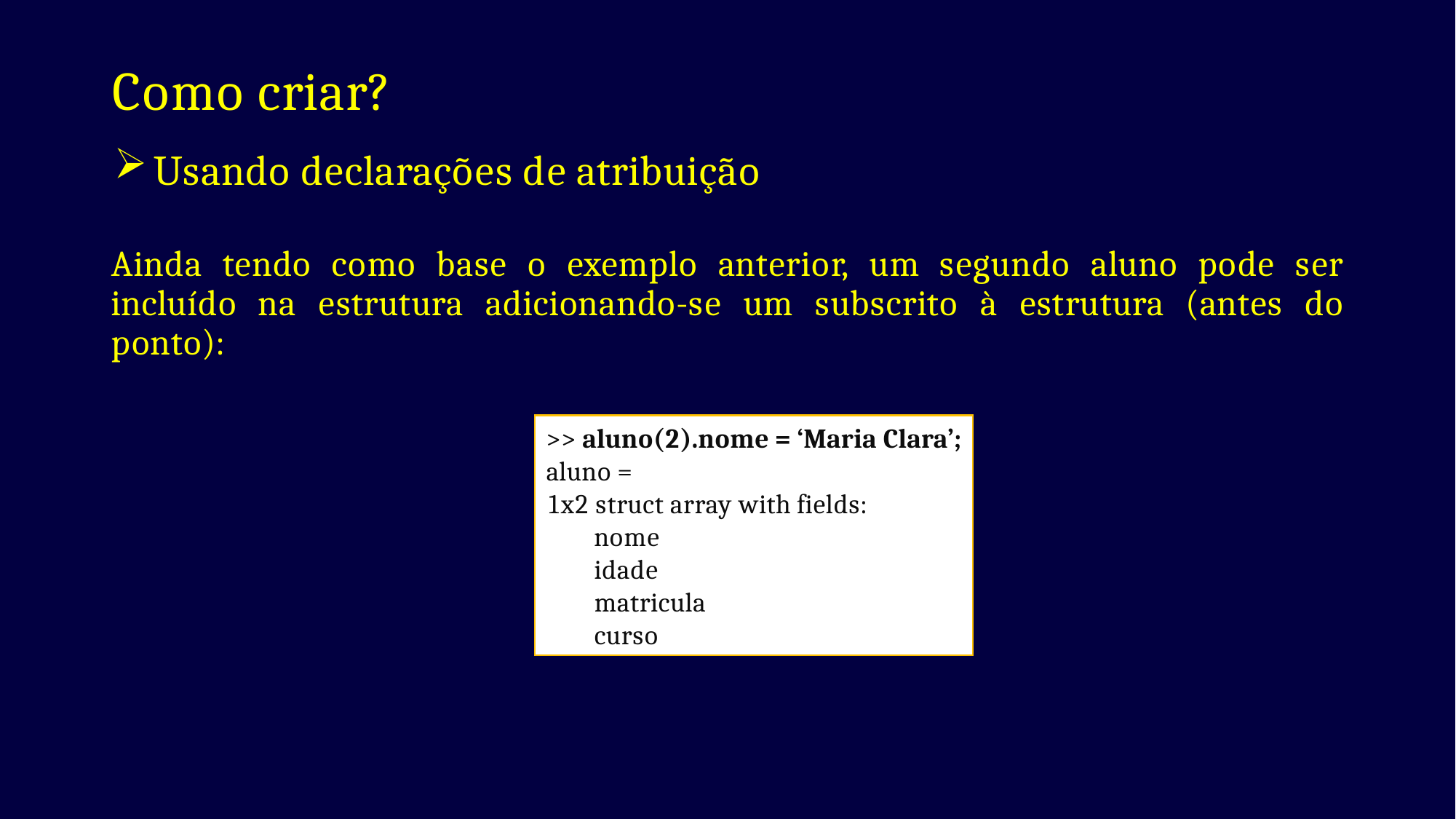

# Como criar?
Usando declarações de atribuição

Ainda tendo como base o exemplo anterior, um segundo aluno pode ser incluído na estrutura adicionando-se um subscrito à estrutura (antes do ponto):
>> aluno(2).nome = ‘Maria Clara’;
aluno =
1x2 struct array with fields:
        nome
        idade
        matricula
        curso